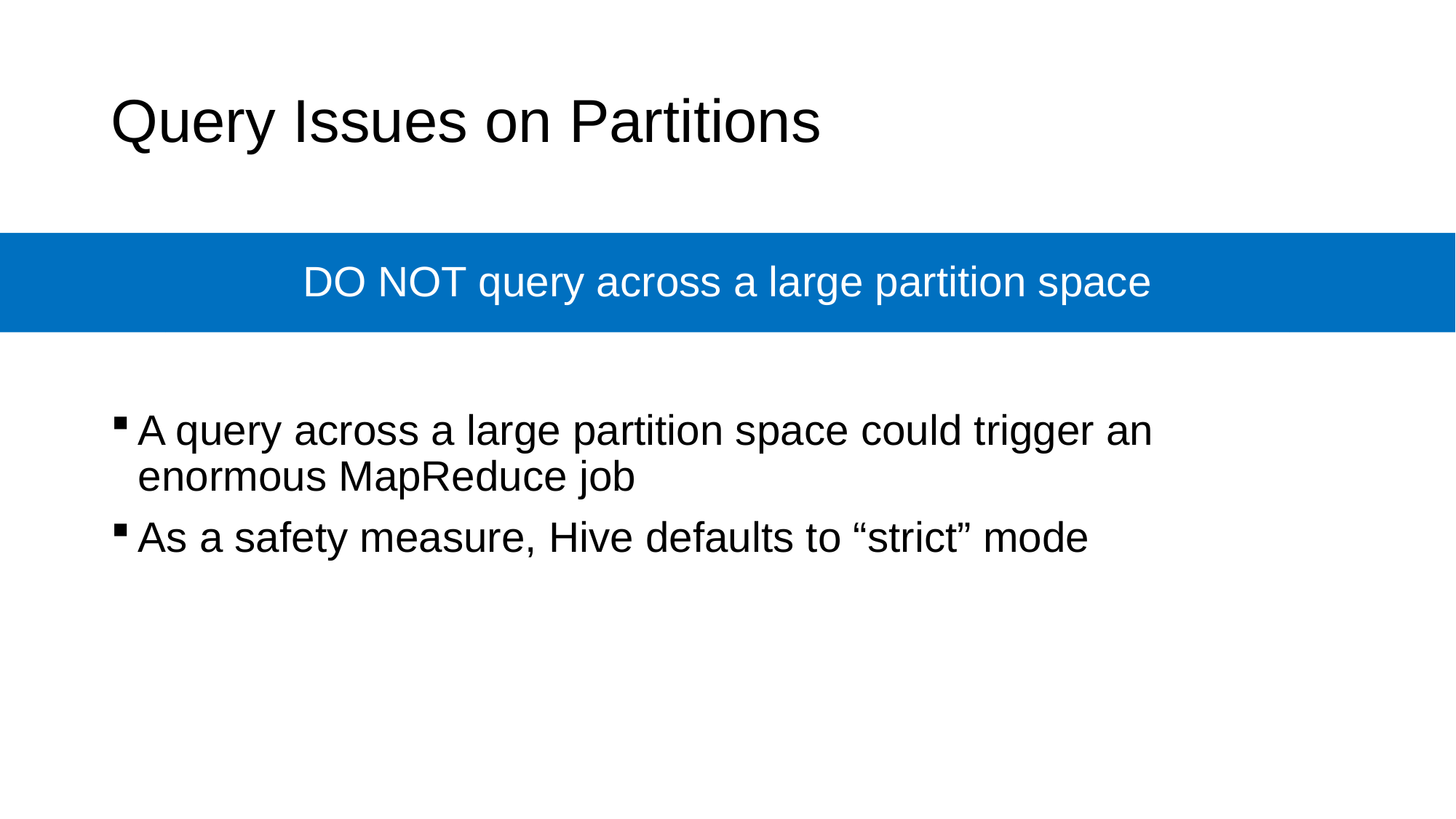

# Query Issues on Partitions

DO NOT query across a large partition space

A query across a large partition space could trigger an enormous MapReduce job
As a safety measure, Hive defaults to “strict” mode